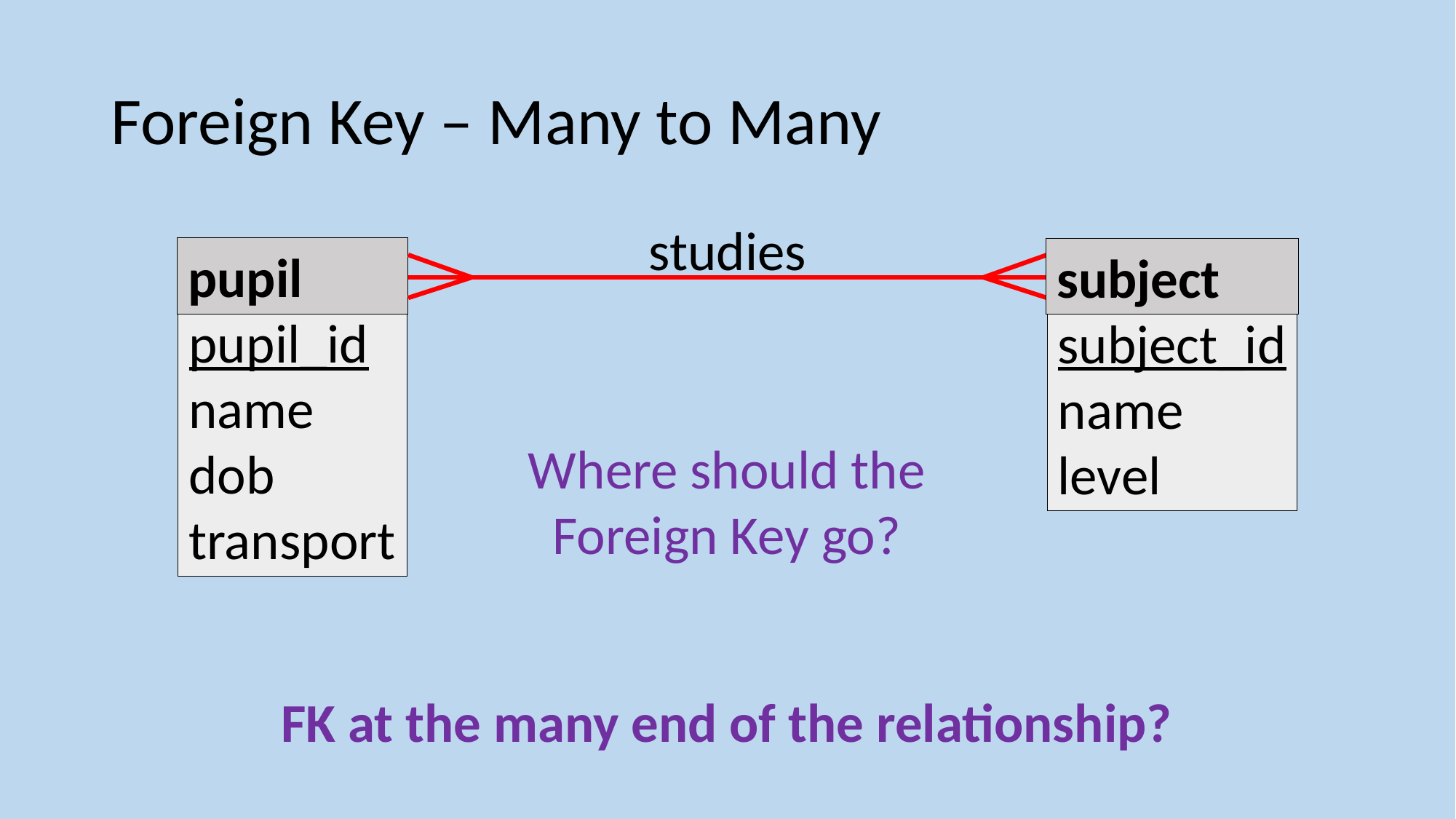

# Foreign Key – Many to Many
studies
pupil

pupil_id
name
dob
transport
subject

subject_id
name
level
Where should the Foreign Key go?
FK at the many end of the relationship?